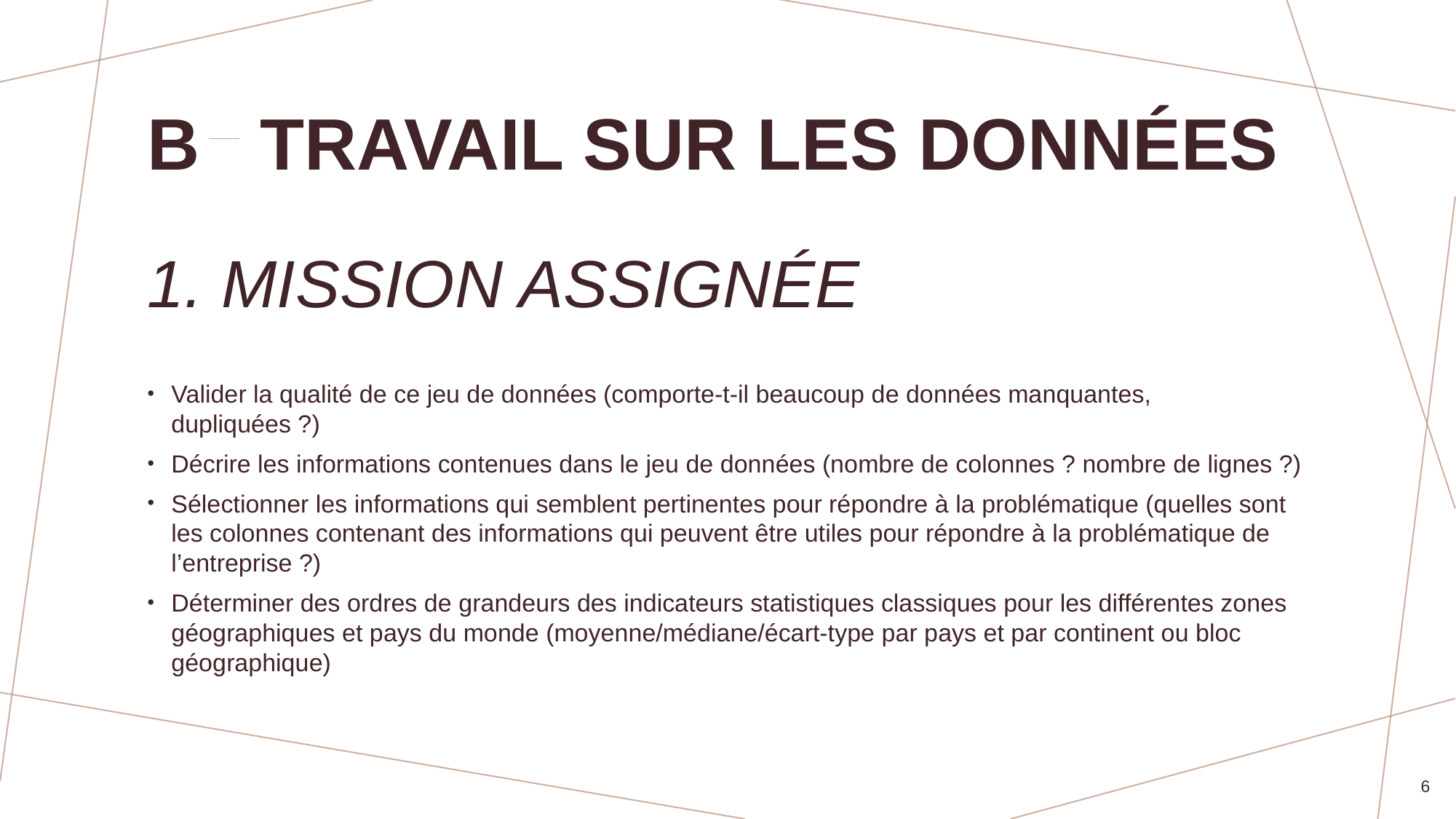

# B   Travail sur les données
1. Mission assignée

Valider la qualité de ce jeu de données (comporte-t-il beaucoup de données manquantes, dupliquées ?)
Décrire les informations contenues dans le jeu de données (nombre de colonnes ? nombre de lignes ?)
Sélectionner les informations qui semblent pertinentes pour répondre à la problématique (quelles sont les colonnes contenant des informations qui peuvent être utiles pour répondre à la problématique de l’entreprise ?)
Déterminer des ordres de grandeurs des indicateurs statistiques classiques pour les différentes zones géographiques et pays du monde (moyenne/médiane/écart-type par pays et par continent ou bloc géographique)

6